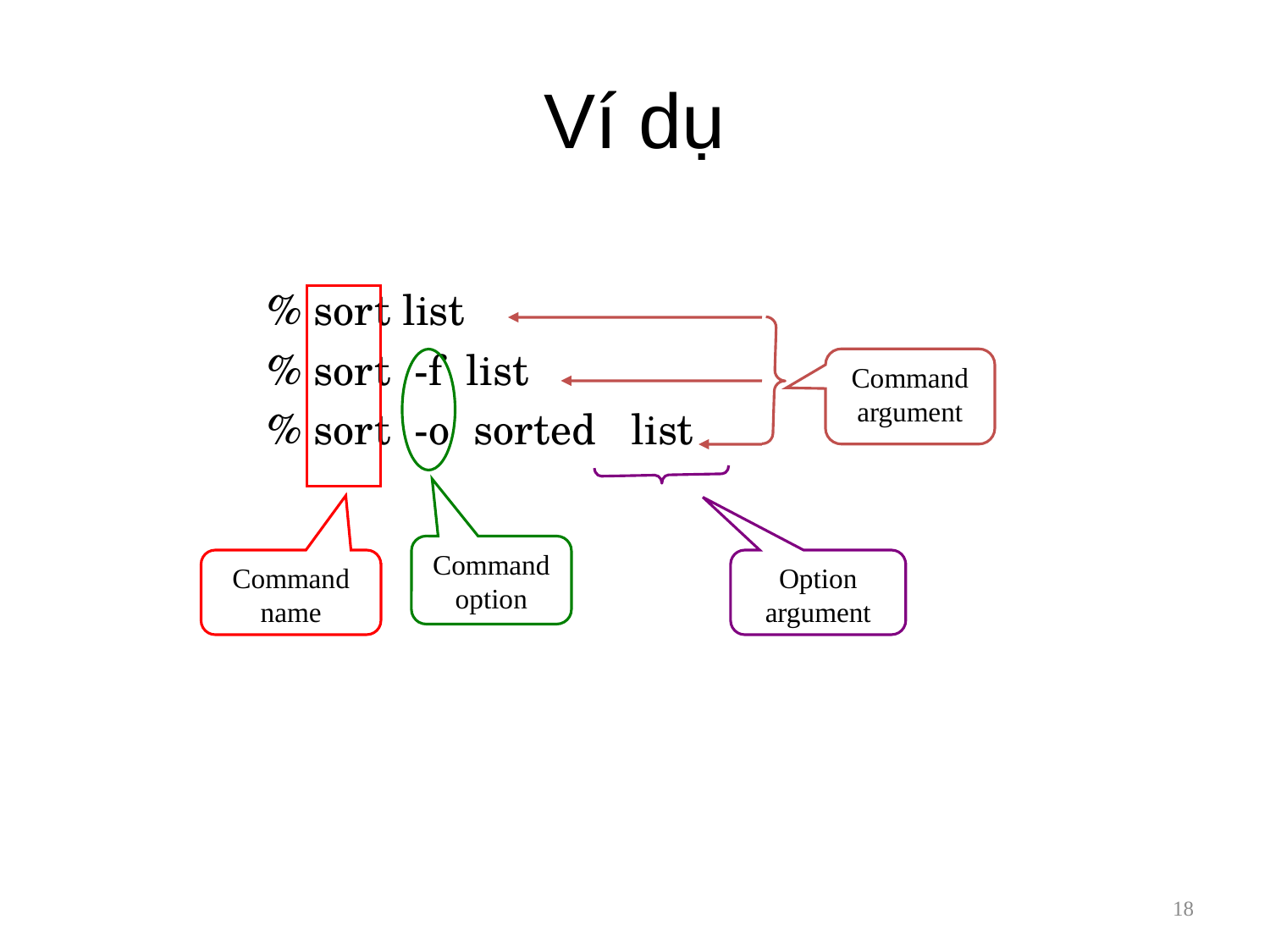

# Ví dụ

% sort list
% sort  -f  list
% sort  -o  sorted   list

Command name

Command
argument

Command option

Option argument
18